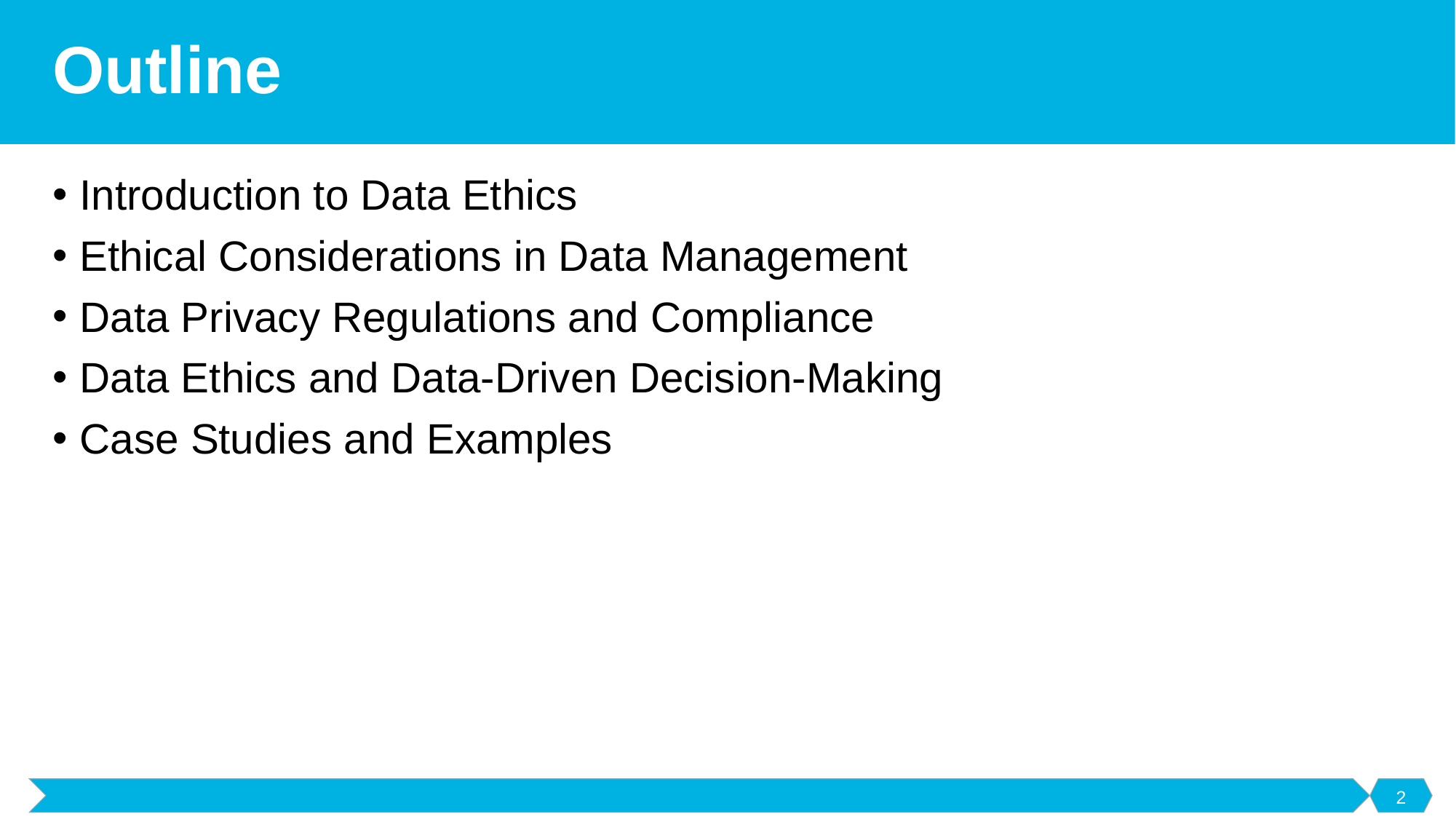

# Outline
Introduction to Data Ethics
Ethical Considerations in Data Management
Data Privacy Regulations and Compliance
Data Ethics and Data-Driven Decision-Making
Case Studies and Examples
2